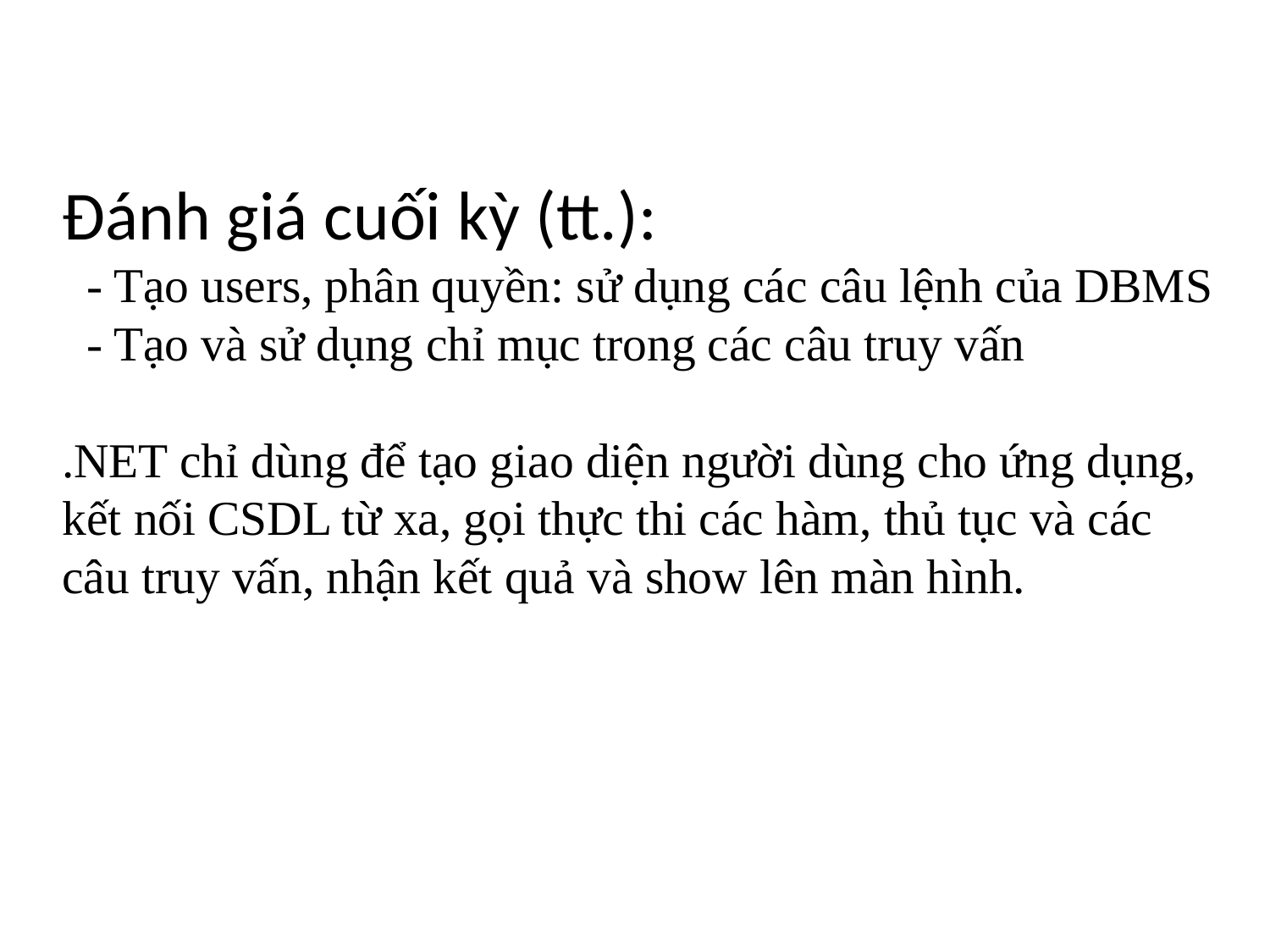

# Đánh giá cuối kỳ (tt.): - Tạo users, phân quyền: sử dụng các câu lệnh của DBMS - Tạo và sử dụng chỉ mục trong các câu truy vấn .NET chỉ dùng để tạo giao diện người dùng cho ứng dụng, kết nối CSDL từ xa, gọi thực thi các hàm, thủ tục và các câu truy vấn, nhận kết quả và show lên màn hình.